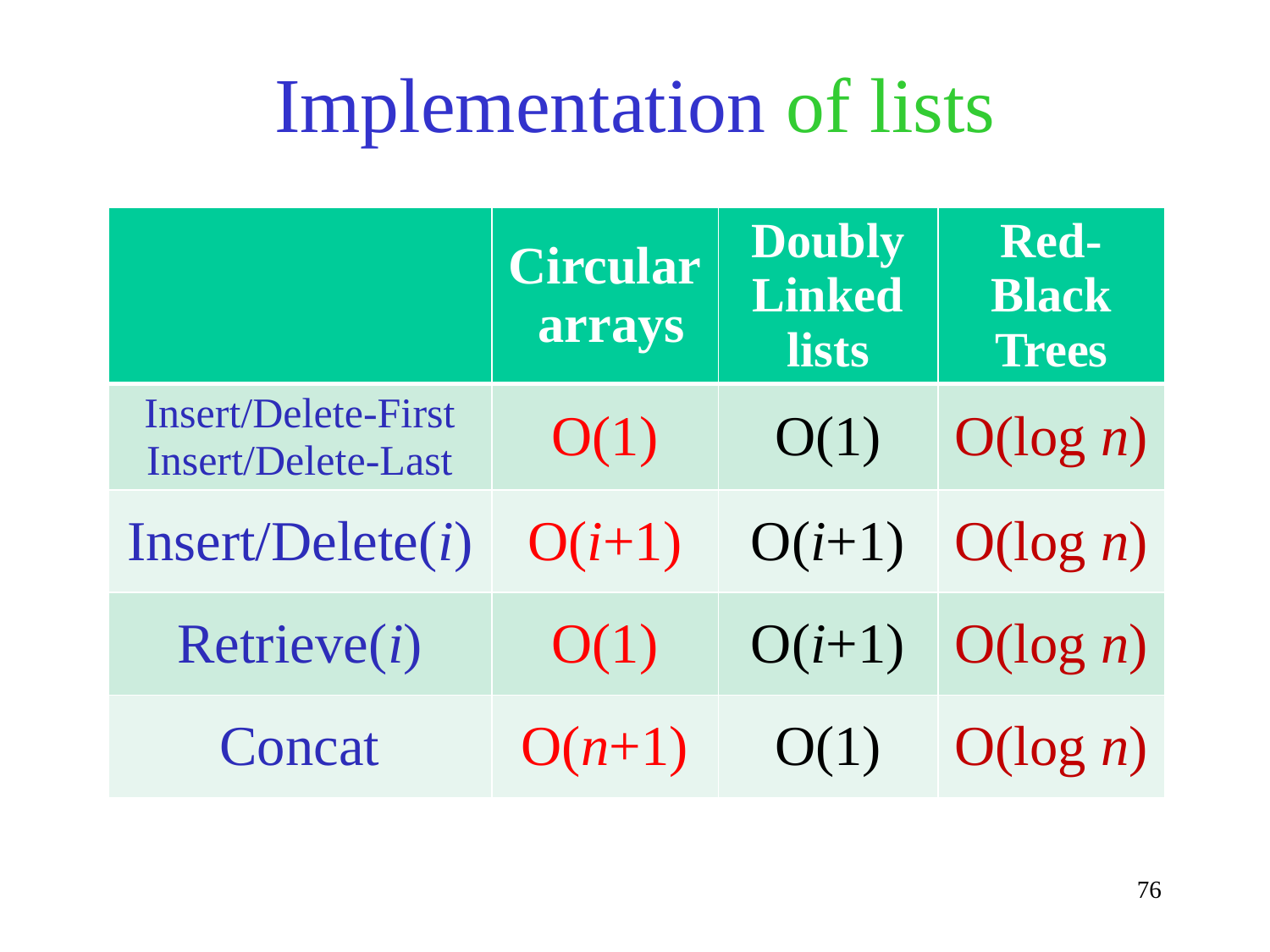

# Implementation of lists
|  | Circular arrays | Doubly Linked lists | Red-Black Trees |
| --- | --- | --- | --- |
| Insert/Delete-First Insert/Delete-Last | O(1) | O(1) | O(log n) |
| Insert/Delete(i) | O(i+1) | O(i+1) | O(log n) |
| Retrieve(i) | O(1) | O(i+1) | O(log n) |
| Concat | O(n+1) | O(1) | O(log n) |
76